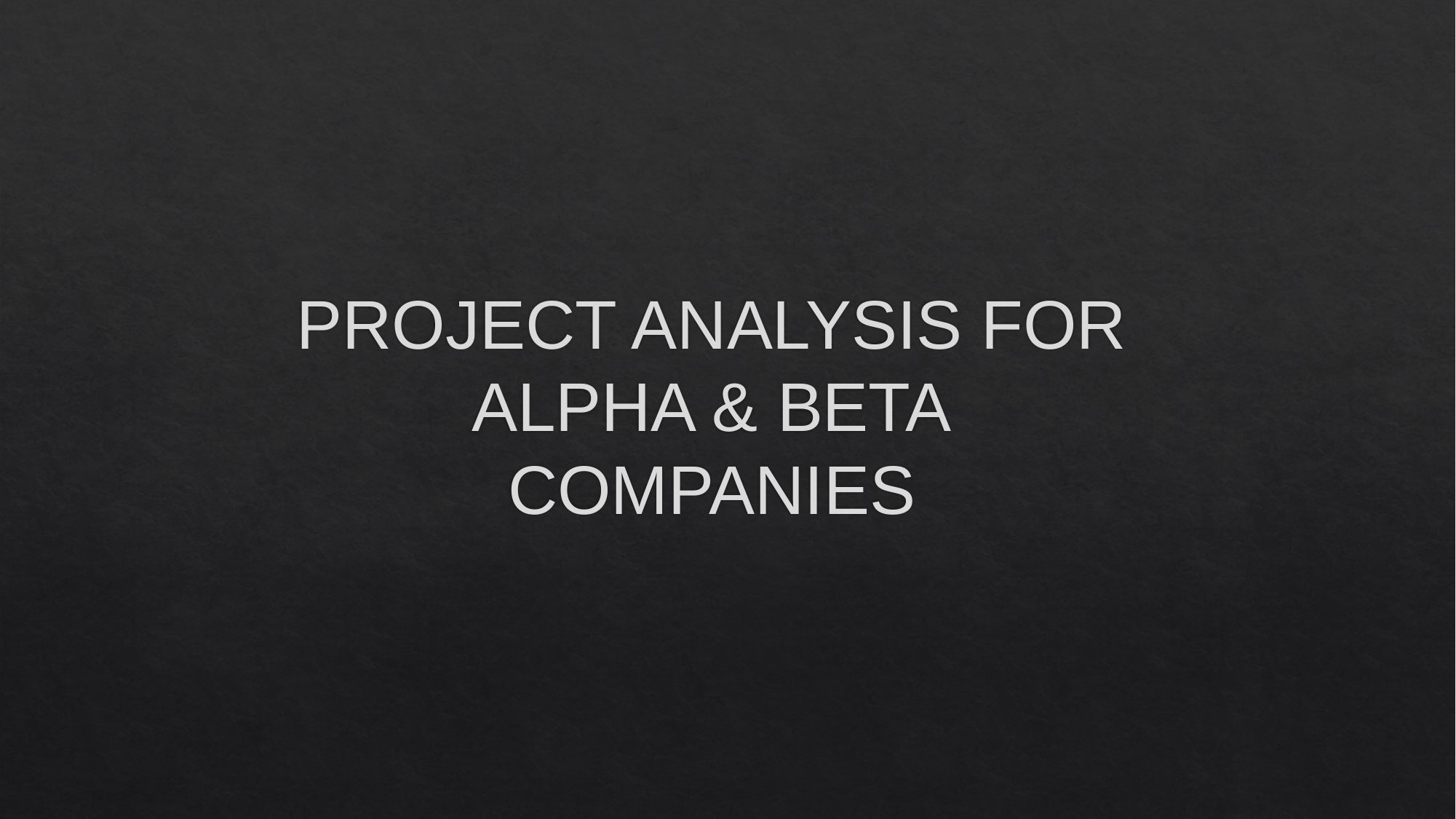

# PROJECT ANALYSIS FOR ALPHA & BETA COMPANIES